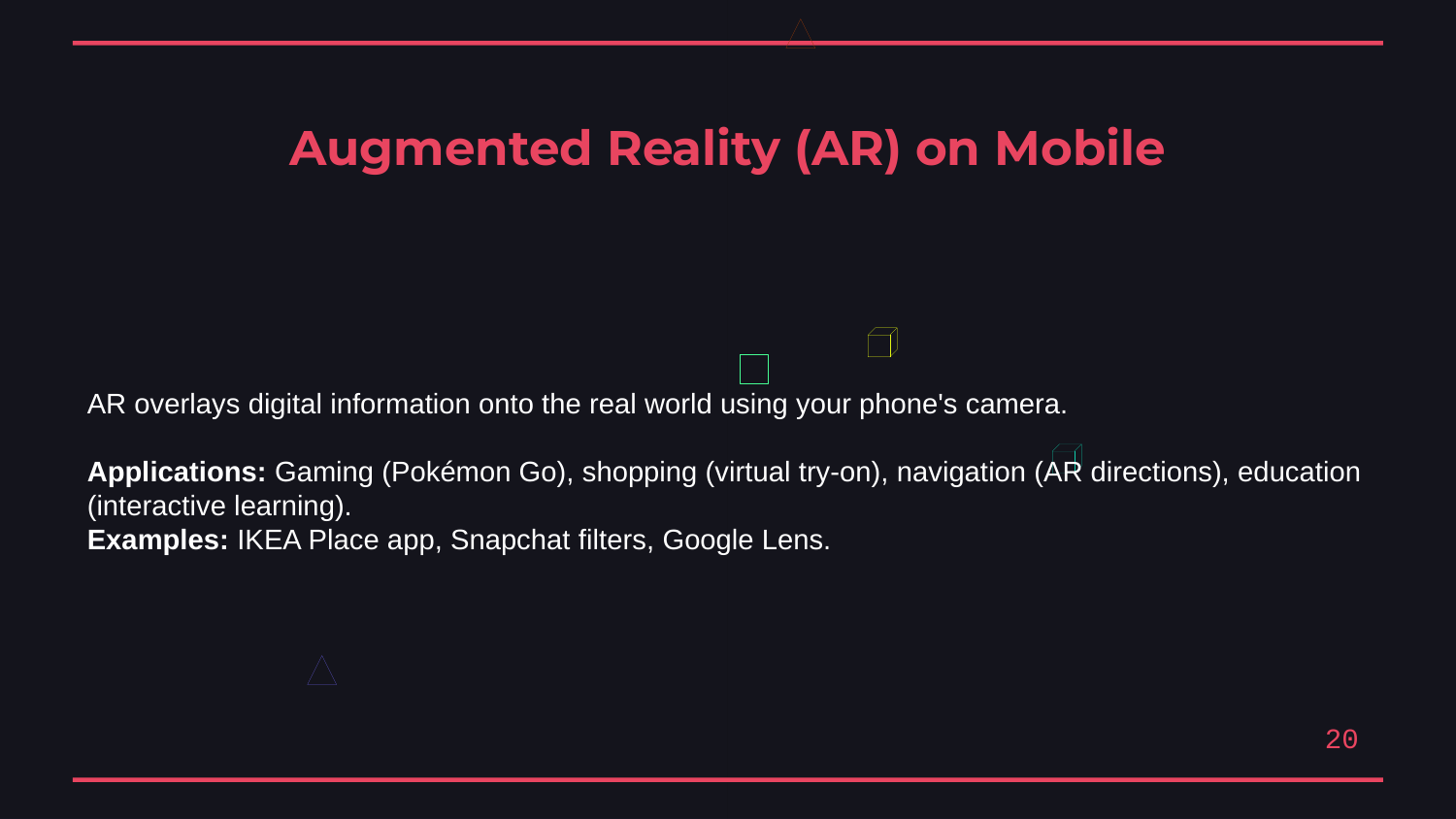

Augmented Reality (AR) on Mobile
AR overlays digital information onto the real world using your phone's camera.

Applications: Gaming (Pokémon Go), shopping (virtual try-on), navigation (AR directions), education (interactive learning).
Examples: IKEA Place app, Snapchat filters, Google Lens.

20